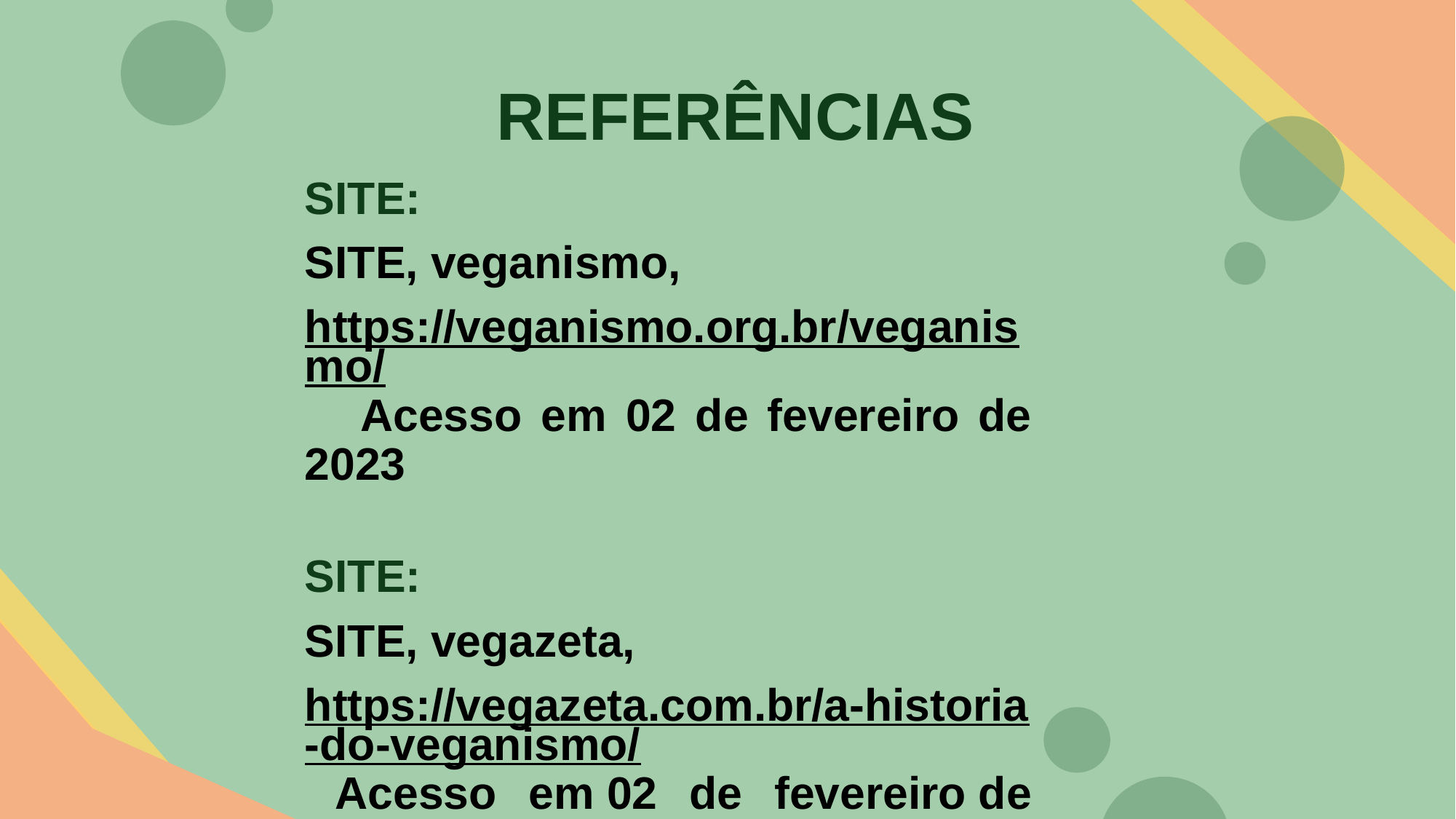

# REFERÊNCIAS

SITE:
SITE, veganismo,
https://veganismo.org.br/veganismo/   Acesso em 02 de fevereiro de 2023

SITE:
SITE, vegazeta,
https://vegazeta.com.br/a-historia-do-veganismo/ Acesso em 02 de fevereiro de 2023